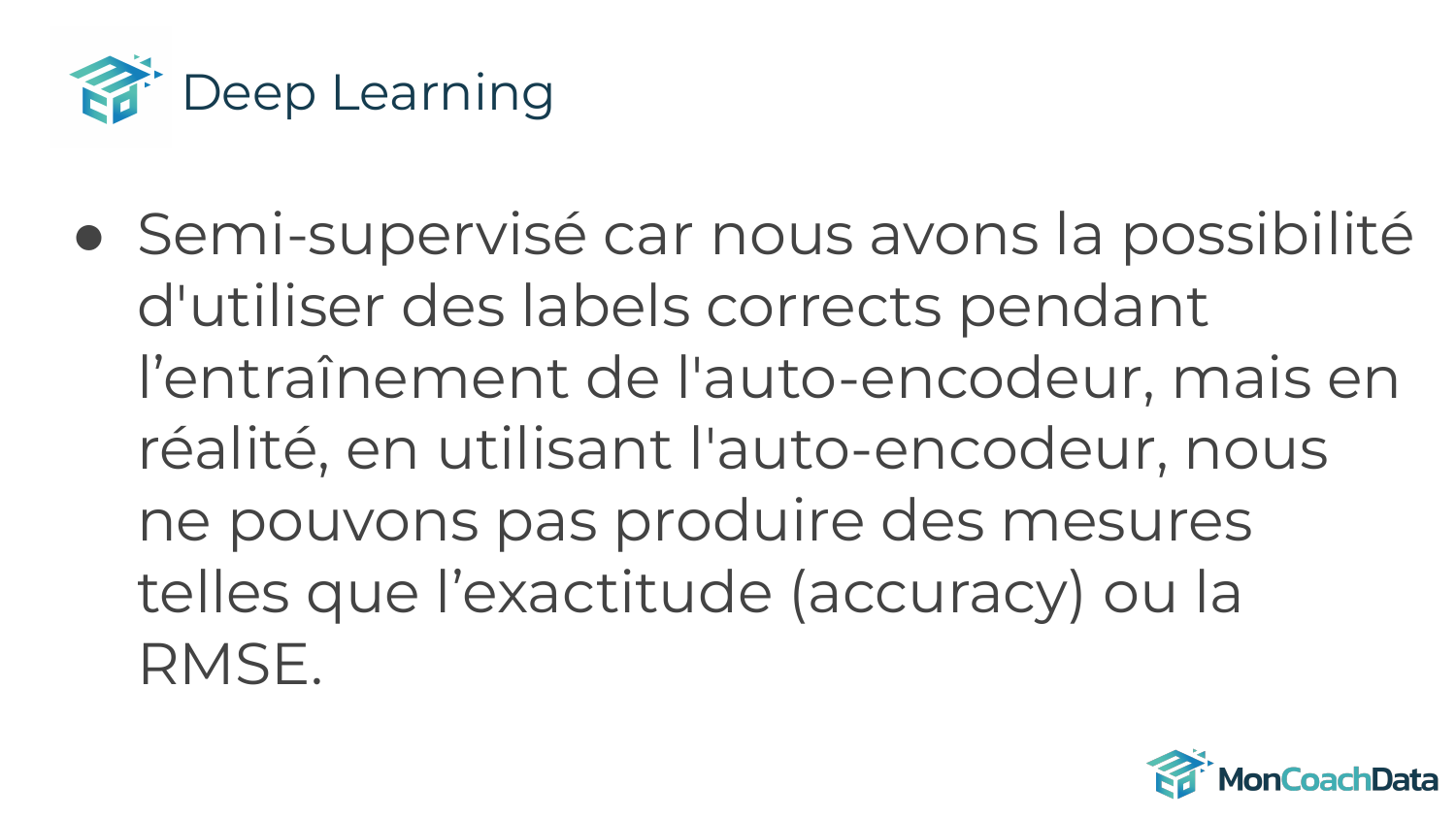

# Deep Learning
Semi-supervisé car nous avons la possibilité d'utiliser des labels corrects pendant l’entraînement de l'auto-encodeur, mais en réalité, en utilisant l'auto-encodeur, nous ne pouvons pas produire des mesures telles que l’exactitude (accuracy) ou la RMSE.